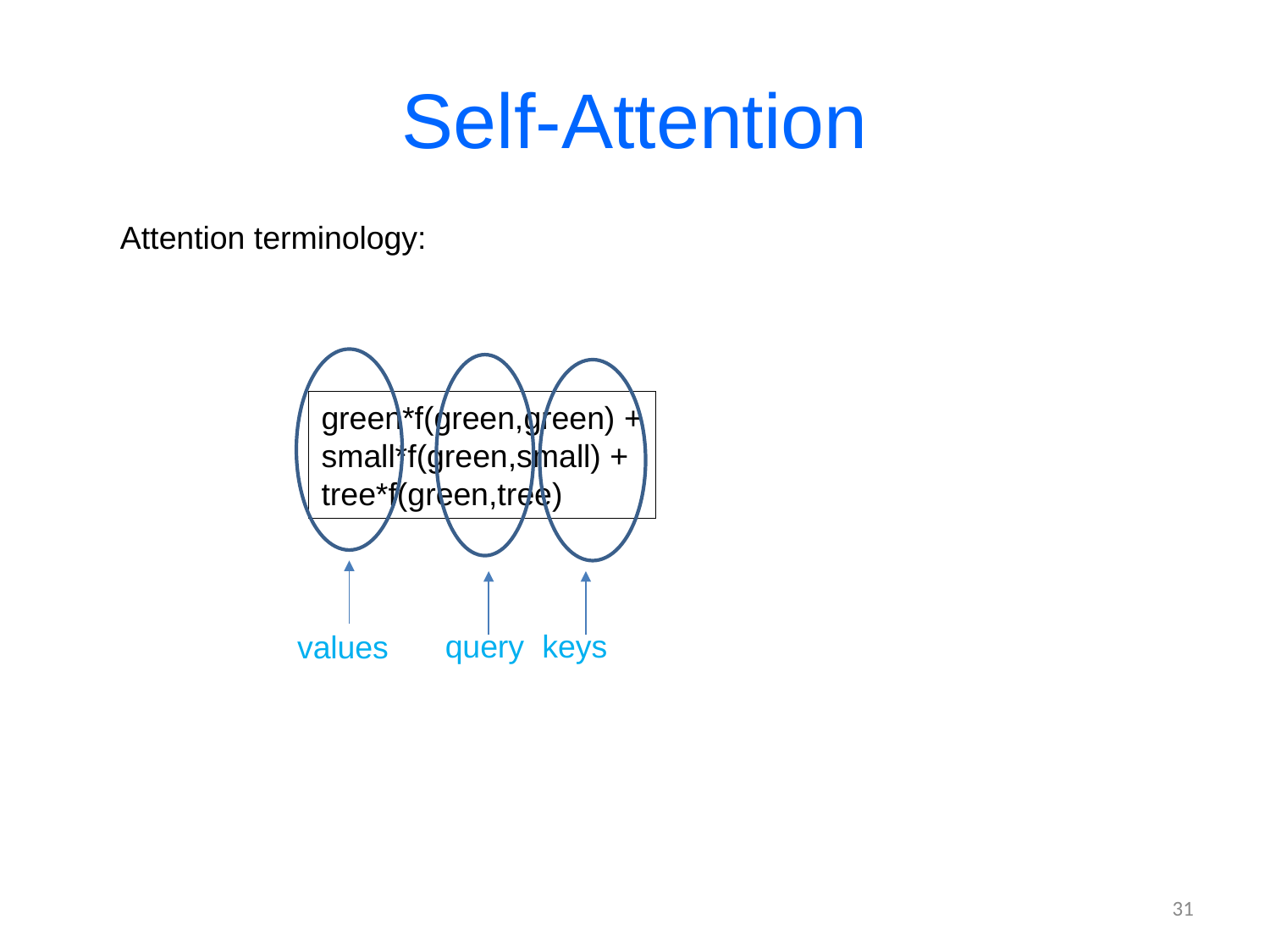

# Self-Attention
Attention terminology:

green*f(green,green) +
small*f(green,small) +
tree*f(green,tree)
query
keys
values
31